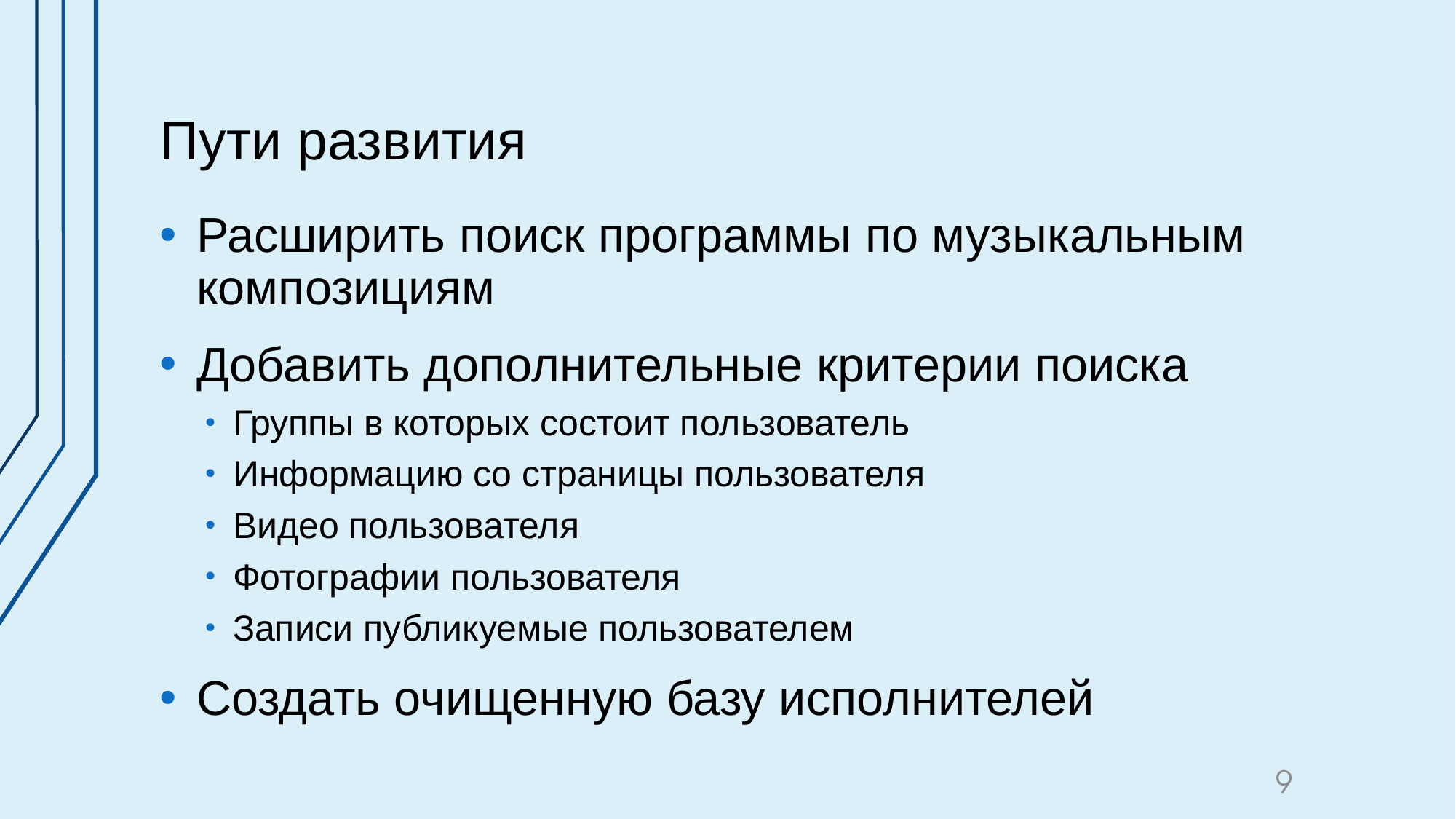

# Пути развития
Расширить поиск программы по музыкальным композициям
Добавить дополнительные критерии поиска
Группы в которых состоит пользователь
Информацию со страницы пользователя
Видео пользователя
Фотографии пользователя
Записи публикуемые пользователем
Создать очищенную базу исполнителей
9